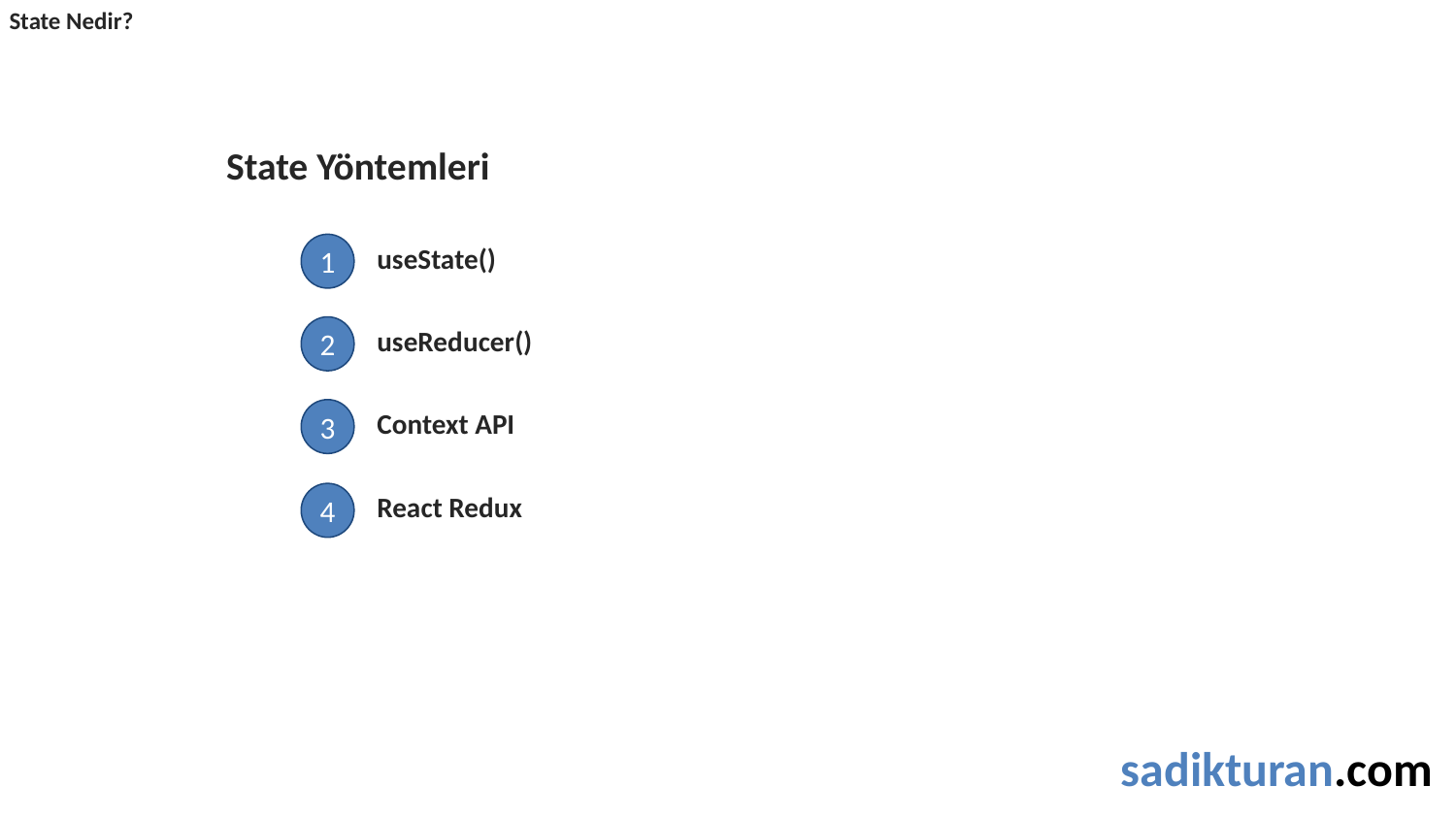

State Nedir?

State Yöntemleri
1
useState()
2
useReducer()
3
Context API
4
React Redux
sadikturan.com